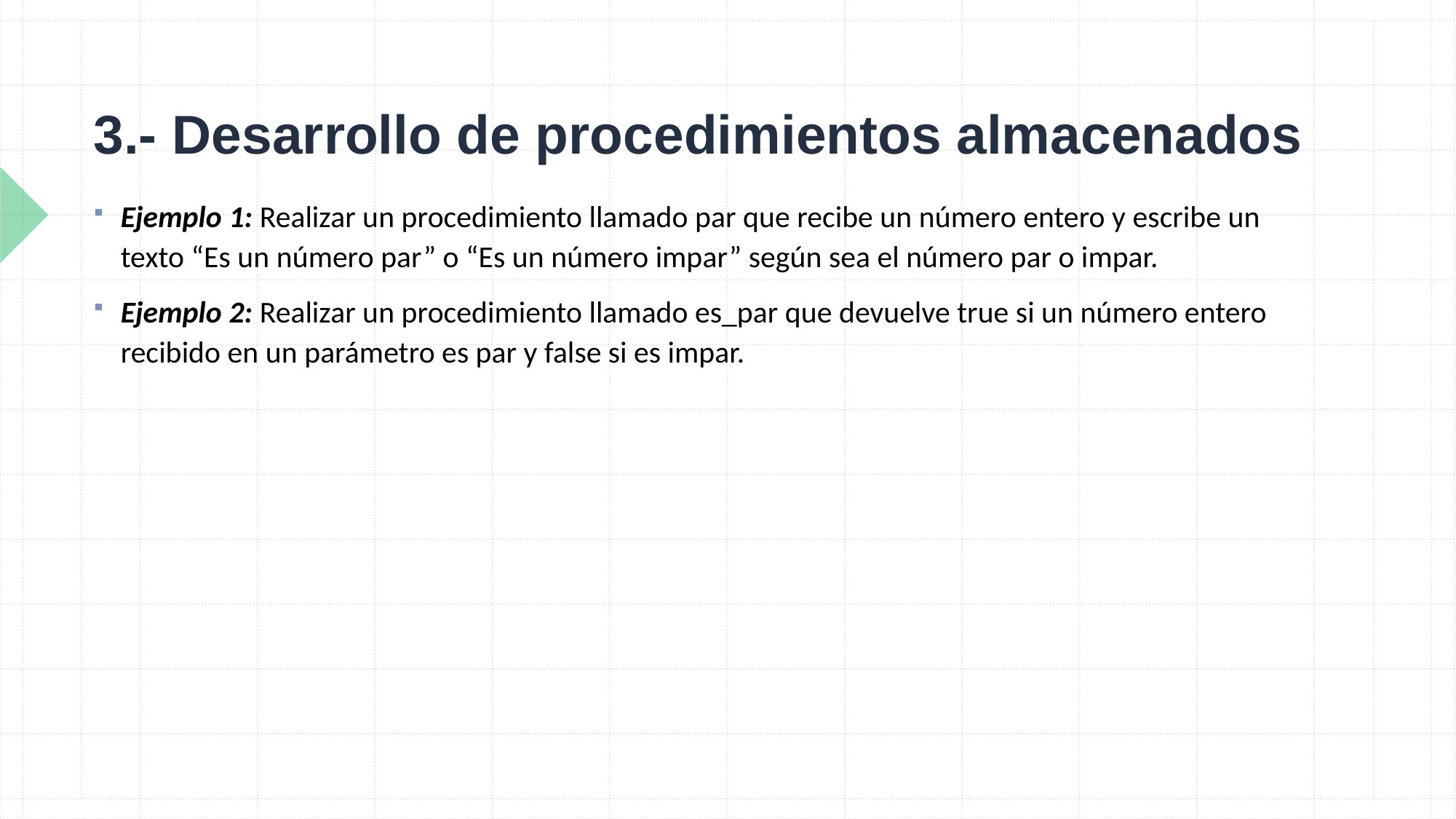

# 3.- Desarrollo de procedimientos almacenados
Ejemplo 1: Realizar un procedimiento llamado par que recibe un número entero y escribe un texto “Es un número par” o “Es un número impar” según sea el número par o impar.
Ejemplo 2: Realizar un procedimiento llamado es_par que devuelve true si un número entero recibido en un parámetro es par y false si es impar.